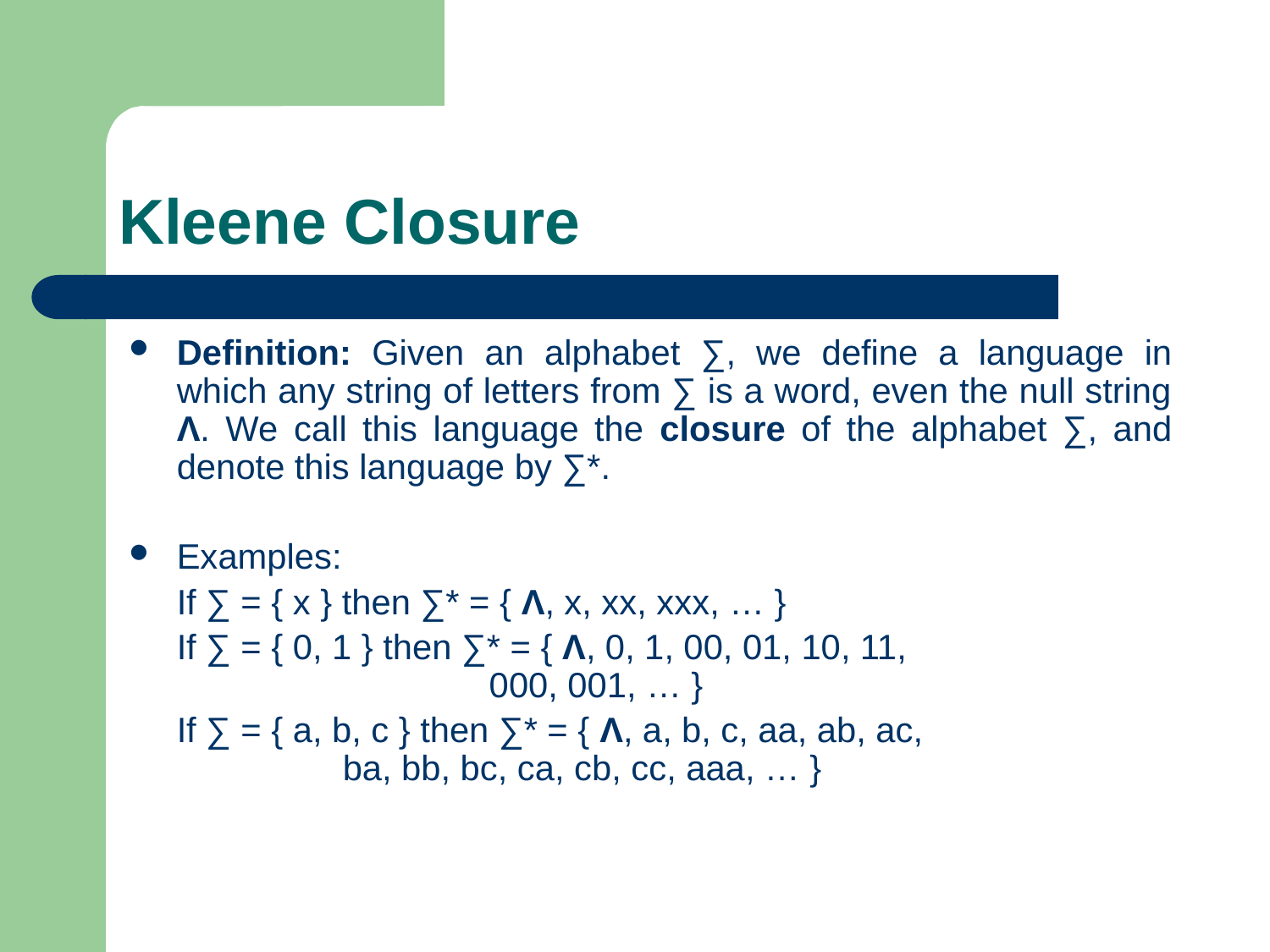

# Kleene Closure
Definition: Given an alphabet ∑, we define a language in which any string of letters from ∑ is a word, even the null string Λ. We call this language the closure of the alphabet ∑, and denote this language by ∑*.

Examples:
	If ∑ = { x } then ∑* = { Λ, x, xx, xxx, … }
	If ∑ = { 0, 1 } then ∑* = { Λ, 0, 1, 00, 01, 10, 11, 				      000, 001, … }
	If ∑ = { a, b, c } then ∑* = { Λ, a, b, c, aa, ab, ac, 			    ba, bb, bc, ca, cb, cc, aaa, … }